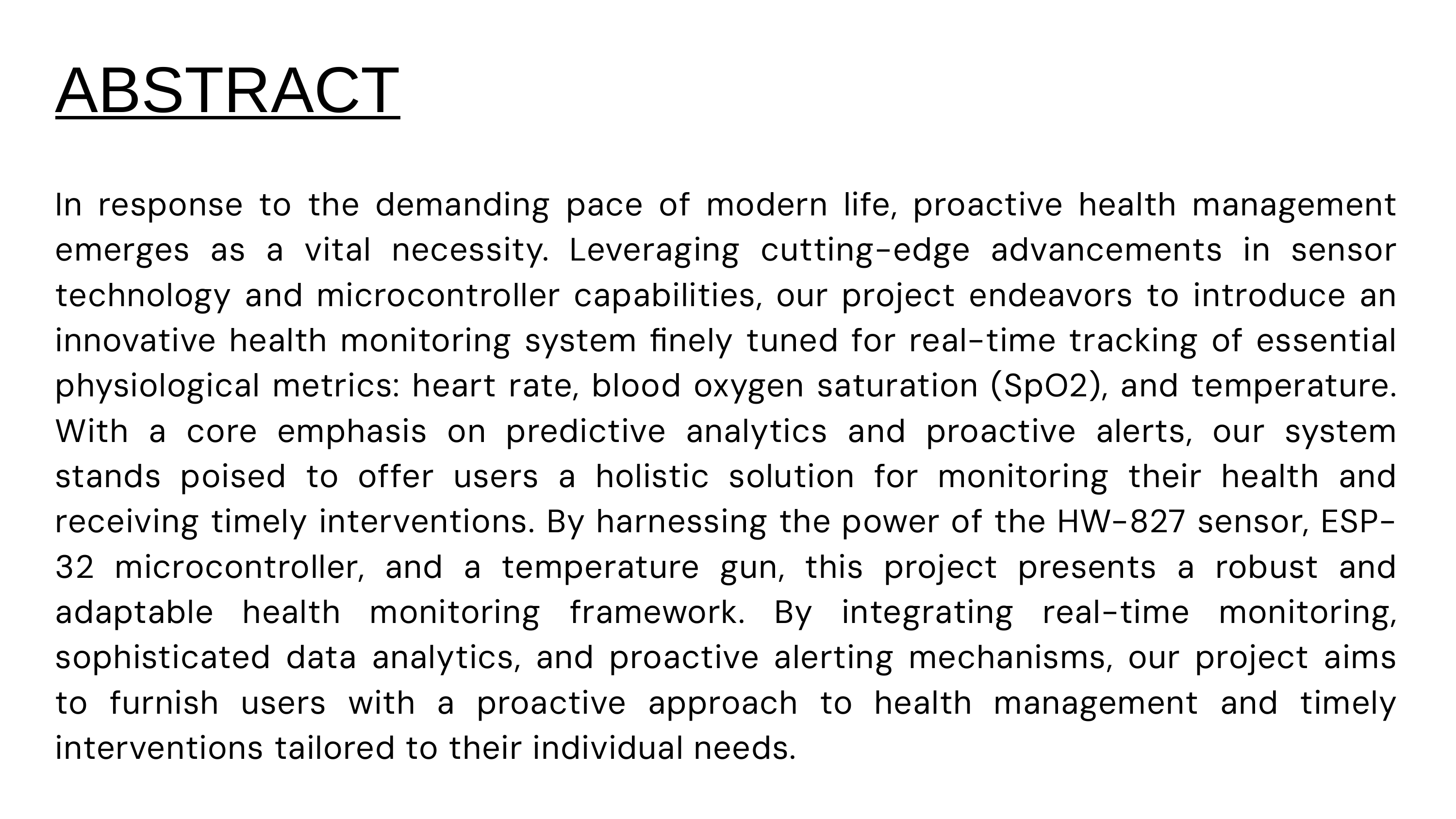

ABSTRACT

In response to the demanding pace of modern life, proactive health management emerges as a vital necessity. Leveraging cutting-edge advancements in sensor technology and microcontroller capabilities, our project endeavors to introduce an innovative health monitoring system finely tuned for real-time tracking of essential physiological metrics: heart rate, blood oxygen saturation (SpO2), and temperature. With a core emphasis on predictive analytics and proactive alerts, our system stands poised to offer users a holistic solution for monitoring their health and receiving timely interventions. By harnessing the power of the HW-827 sensor, ESP-32 microcontroller, and a temperature gun, this project presents a robust and adaptable health monitoring framework. By integrating real-time monitoring, sophisticated data analytics, and proactive alerting mechanisms, our project aims to furnish users with a proactive approach to health management and timely interventions tailored to their individual needs.